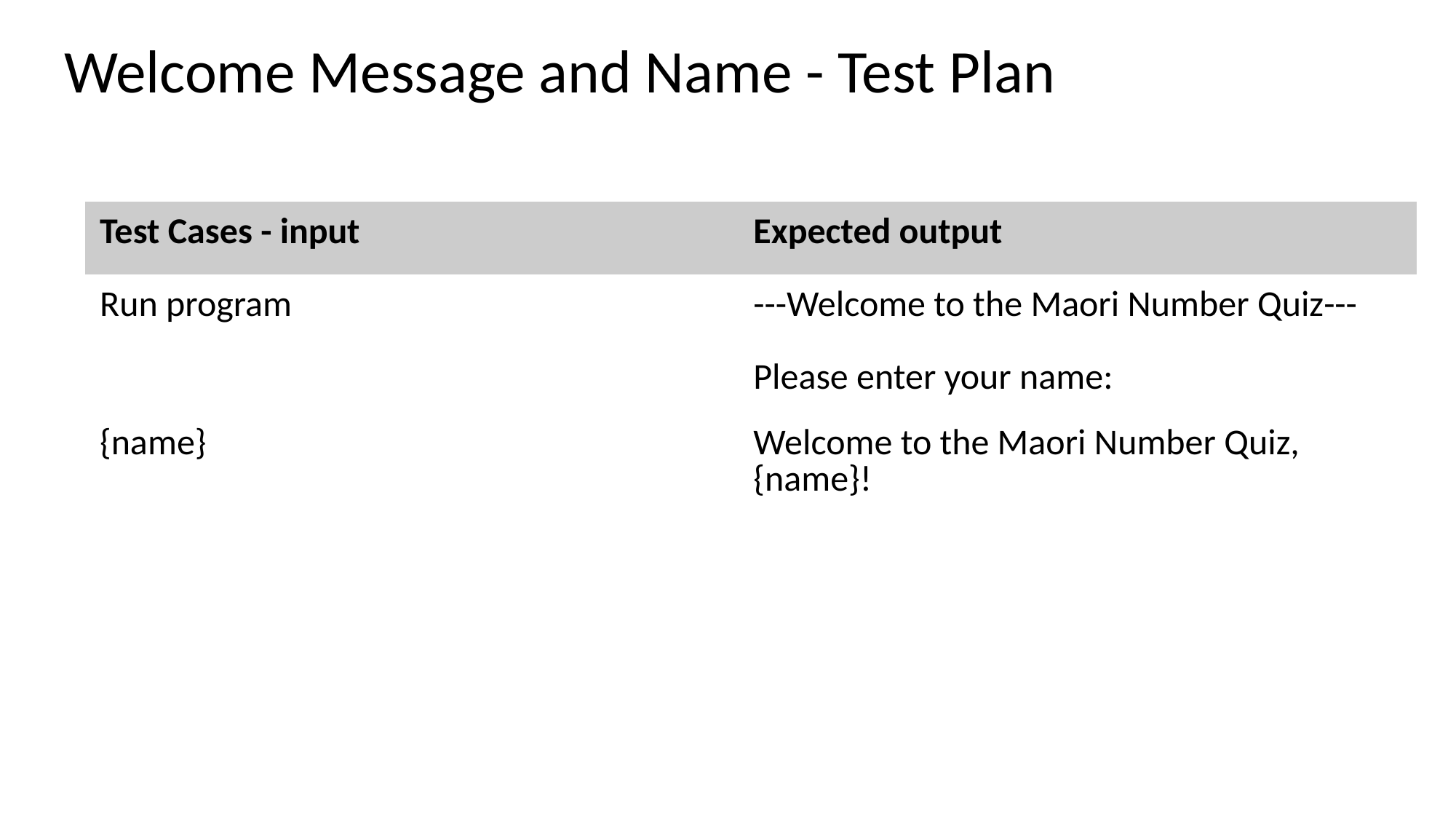

# Welcome Message and Name - Test Plan
| Test Cases - input | Expected output |
| --- | --- |
| Run program | ---Welcome to the Maori Number Quiz--- Please enter your name: |
| {name} | Welcome to the Maori Number Quiz, {name}! |